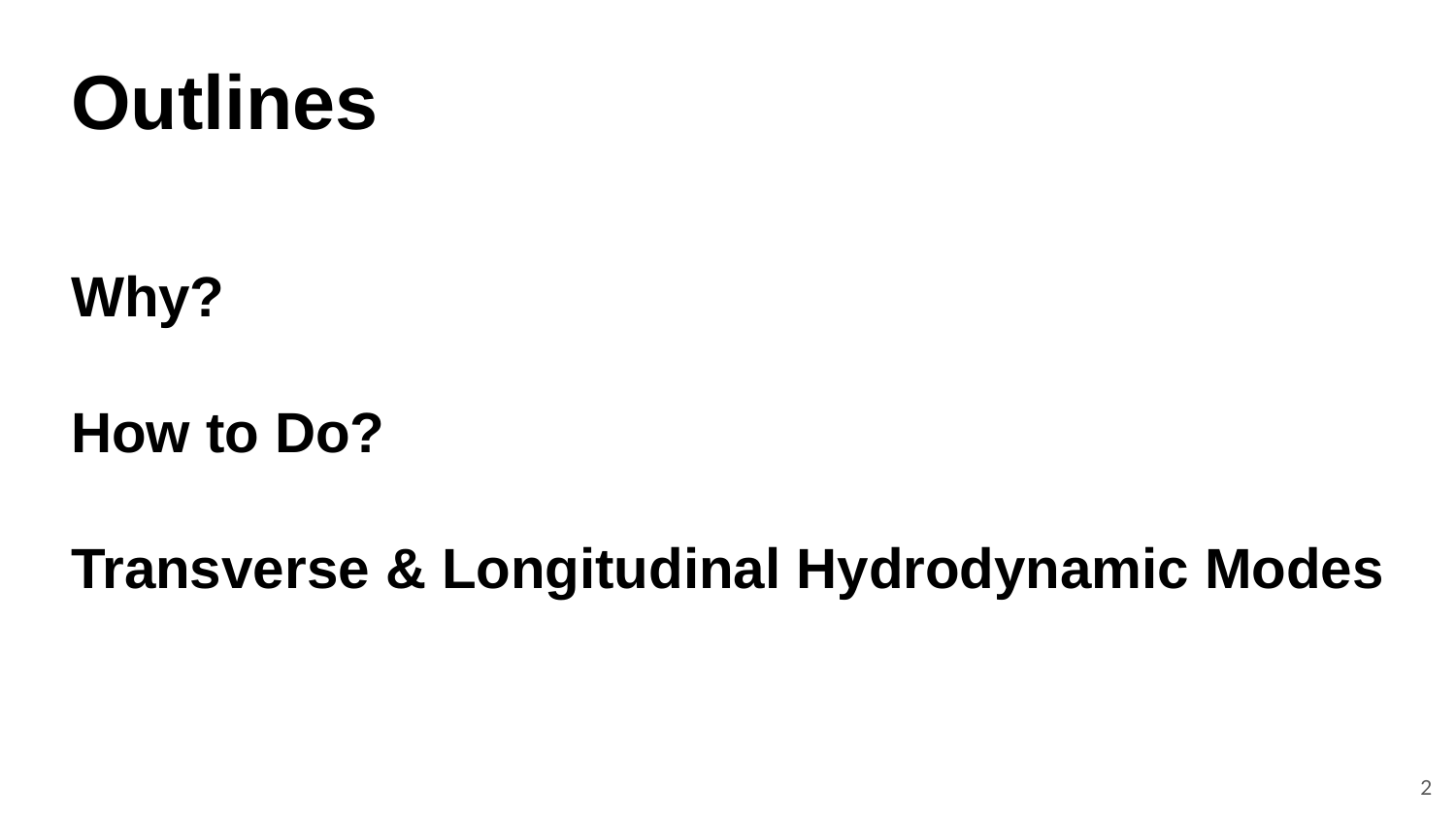

Outlines
Why?

How to Do?

Transverse & Longitudinal Hydrodynamic Modes

2